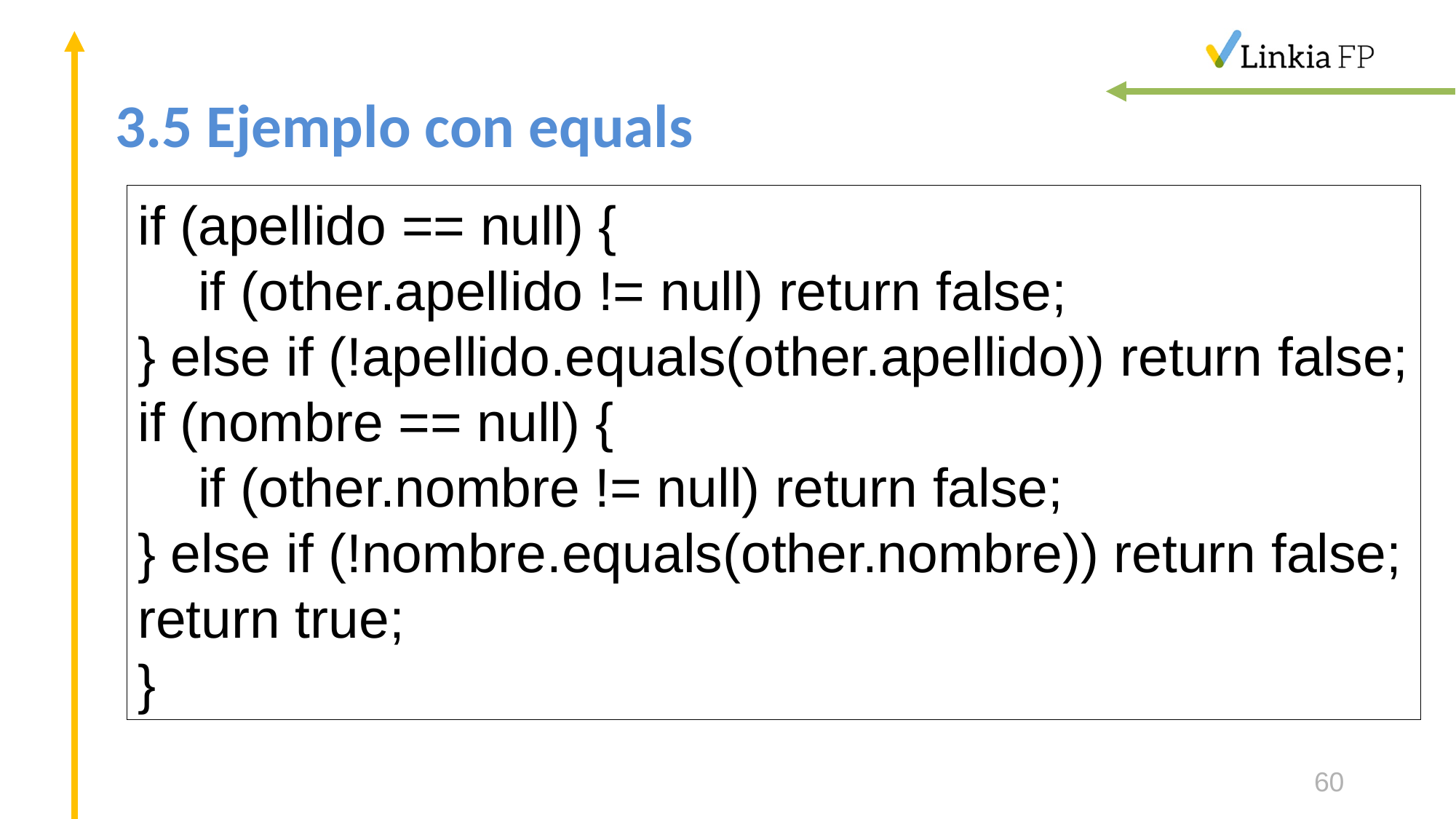

# 3.5 Ejemplo con equals
if (apellido == null) {
    if (other.apellido != null) return false;
} else if (!apellido.equals(other.apellido)) return false;
if (nombre == null) {
    if (other.nombre != null) return false;
} else if (!nombre.equals(other.nombre)) return false;
return true;
}
60